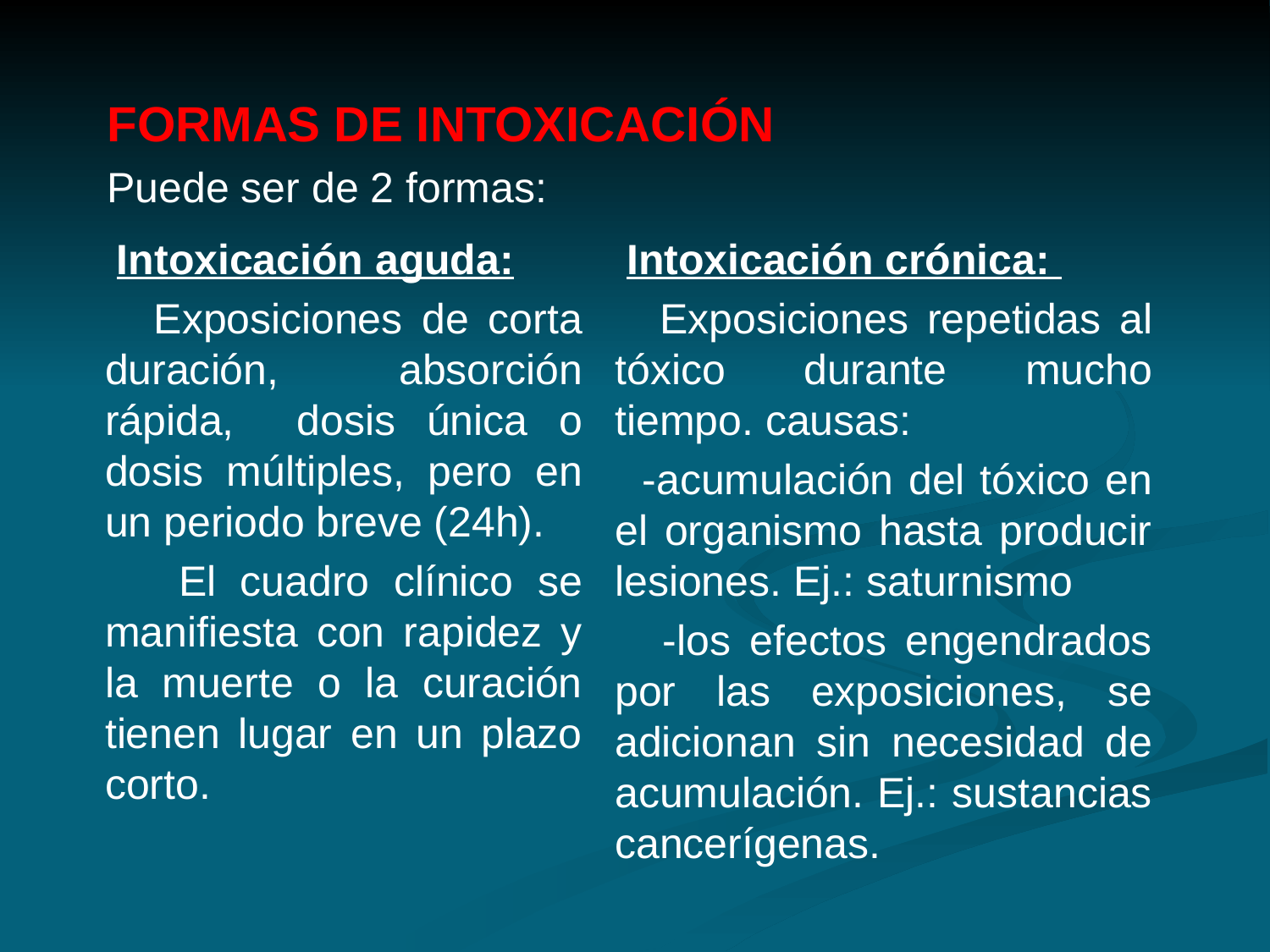

FORMAS DE INTOXICACIÓN
Puede ser de 2 formas:

     Intoxicación aguda:
     Exposiciones de corta duración, absorción rápida,  dosis única o dosis múltiples, pero en un periodo breve (24h).
     El cuadro clínico se manifiesta con rapidez y la muerte o la curación tienen lugar en un plazo corto.

     Intoxicación crónica:
     Exposiciones repetidas al tóxico durante mucho tiempo. causas:
     -acumulación del tóxico en el organismo hasta producir lesiones. Ej.: saturnismo
     -los efectos engendrados por las exposiciones, se adicionan sin necesidad de acumulación. Ej.: sustancias cancerígenas.